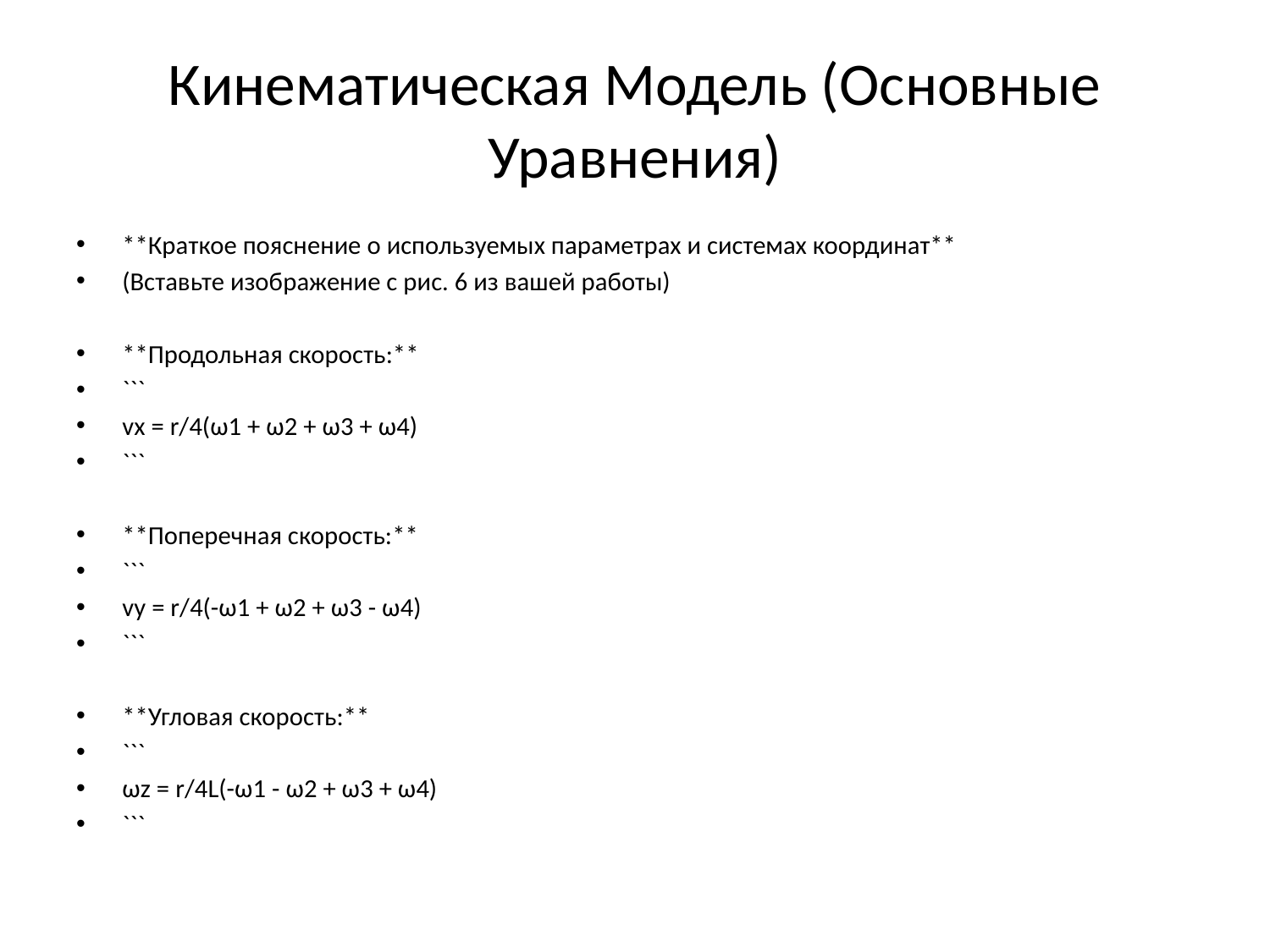

# Кинематическая Модель (Основные Уравнения)
**Краткое пояснение о используемых параметрах и системах координат**
(Вставьте изображение с рис. 6 из вашей работы)

**Продольная скорость:**
```
vx = r/4(ω1 + ω2 + ω3 + ω4)
```

**Поперечная скорость:**
```
vy = r/4(-ω1 + ω2 + ω3 - ω4)
```

**Угловая скорость:**
```
ωz = r/4L(-ω1 - ω2 + ω3 + ω4)
```